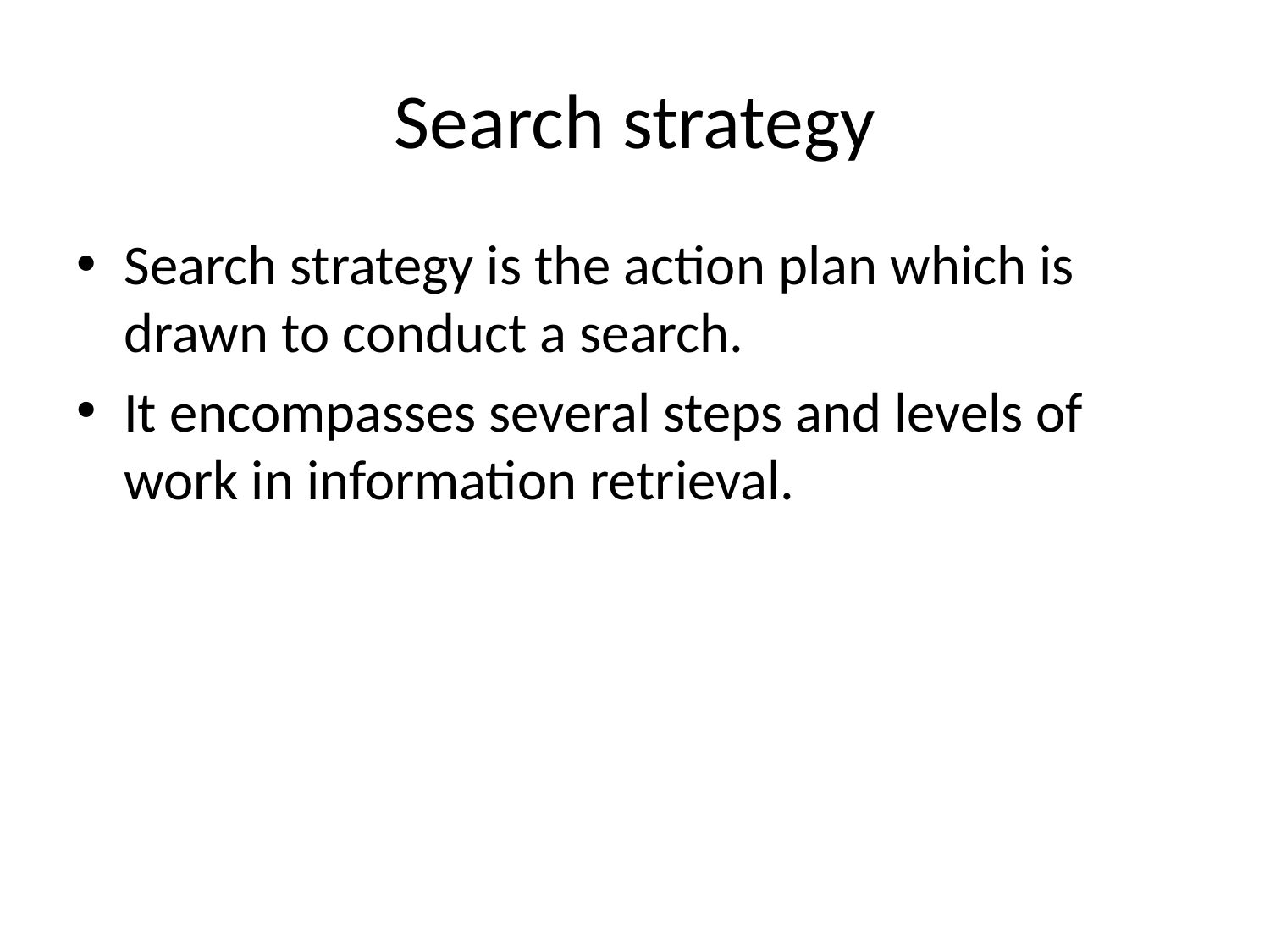

# Search strategy
Search strategy is the action plan which is drawn to conduct a search.
It encompasses several steps and levels of work in information retrieval.